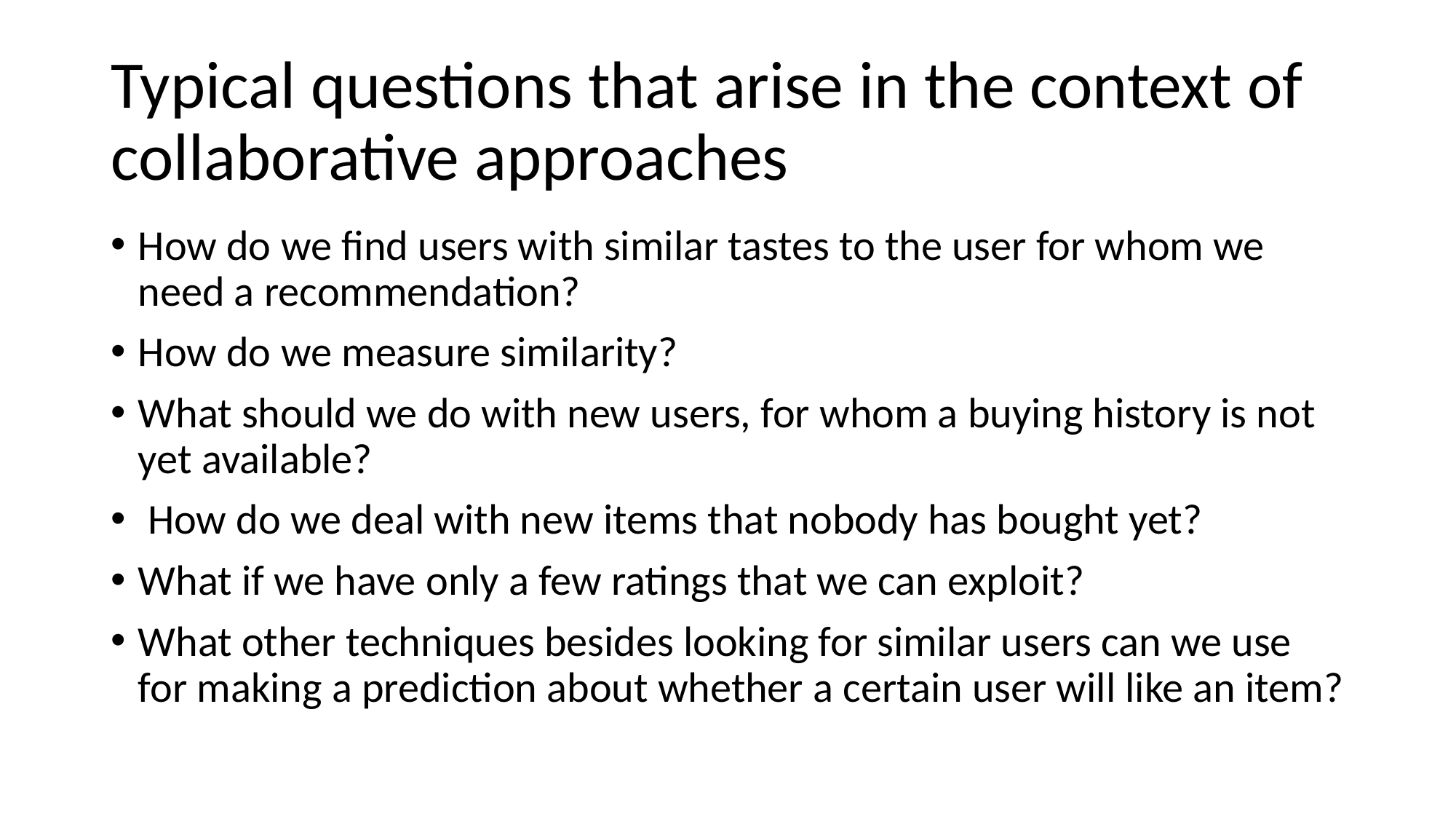

# Typical questions that arise in the context of collaborative approaches
How do we find users with similar tastes to the user for whom we need a recommendation?
How do we measure similarity?
What should we do with new users, for whom a buying history is not yet available?
 How do we deal with new items that nobody has bought yet?
What if we have only a few ratings that we can exploit?
What other techniques besides looking for similar users can we use for making a prediction about whether a certain user will like an item?